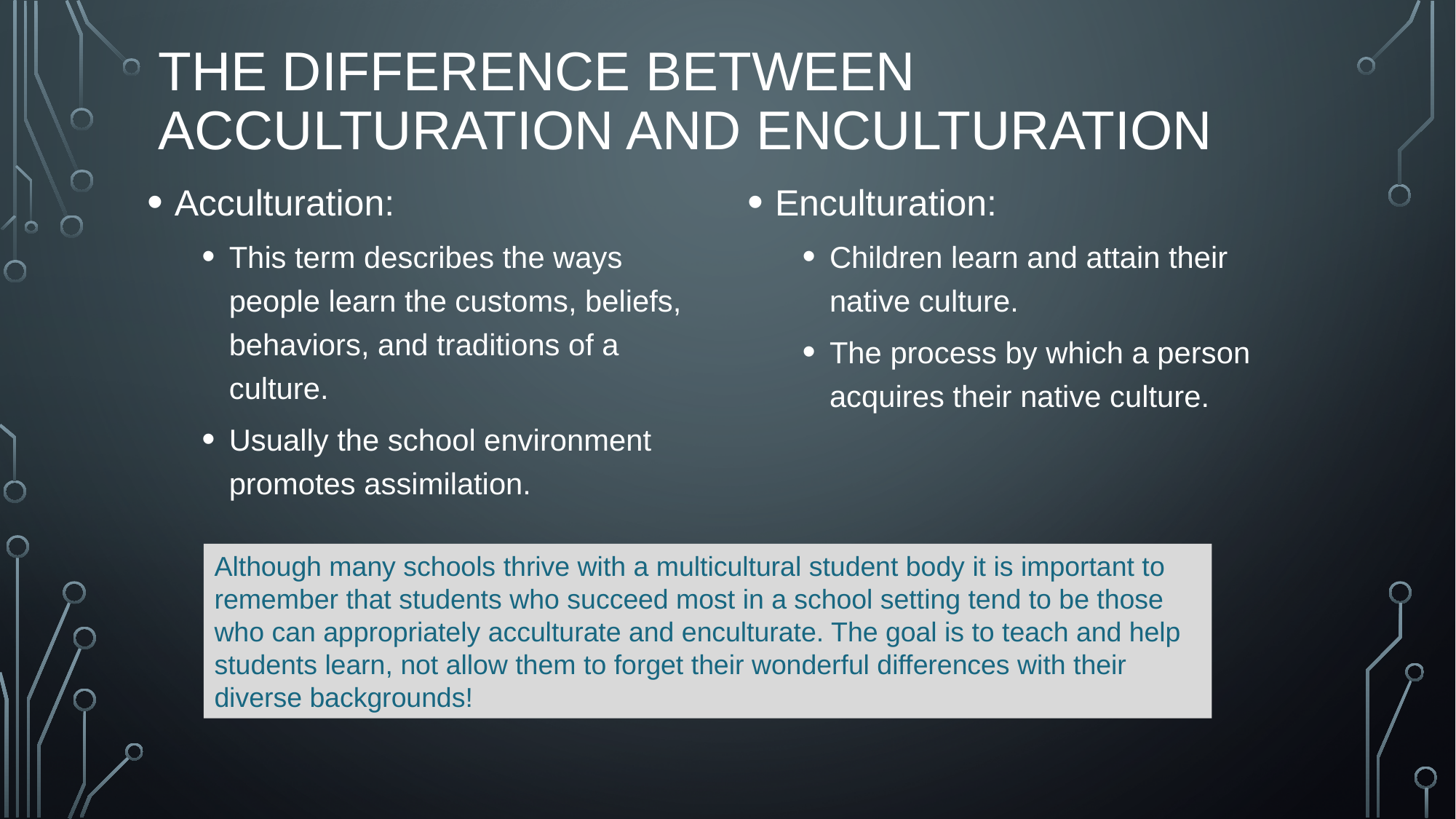

# The difference between acculturation and enculturation
Acculturation:
This term describes the ways people learn the customs, beliefs, behaviors, and traditions of a culture.
Usually the school environment promotes assimilation.
Enculturation:
Children learn and attain their native culture.
The process by which a person acquires their native culture.

Although many schools thrive with a multicultural student body it is important to remember that students who succeed most in a school setting tend to be those who can appropriately acculturate and enculturate. The goal is to teach and help students learn, not allow them to forget their wonderful differences with their diverse backgrounds!